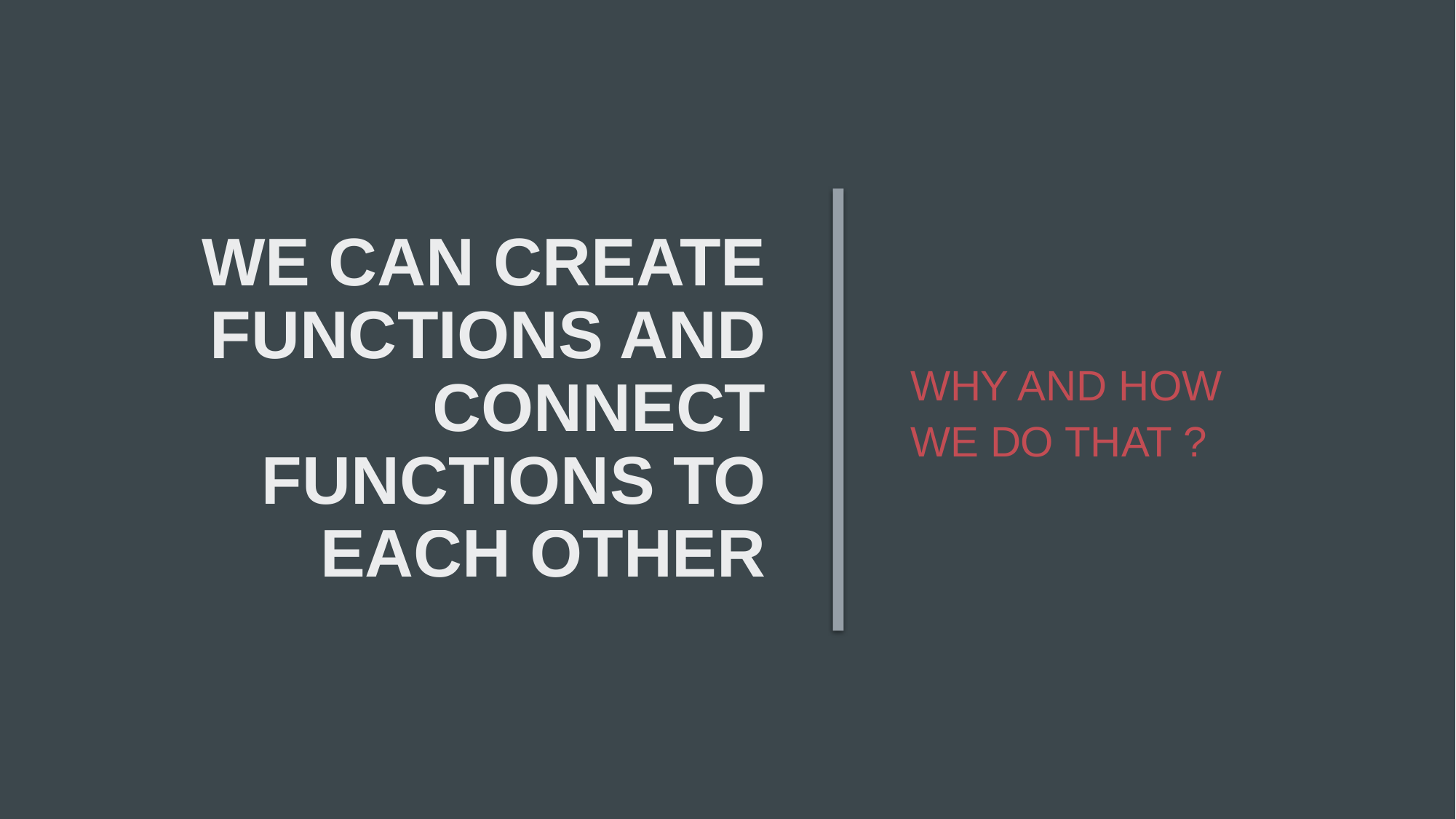

# We can create functions and connect functions to each other
WHY and HOW we do that ?